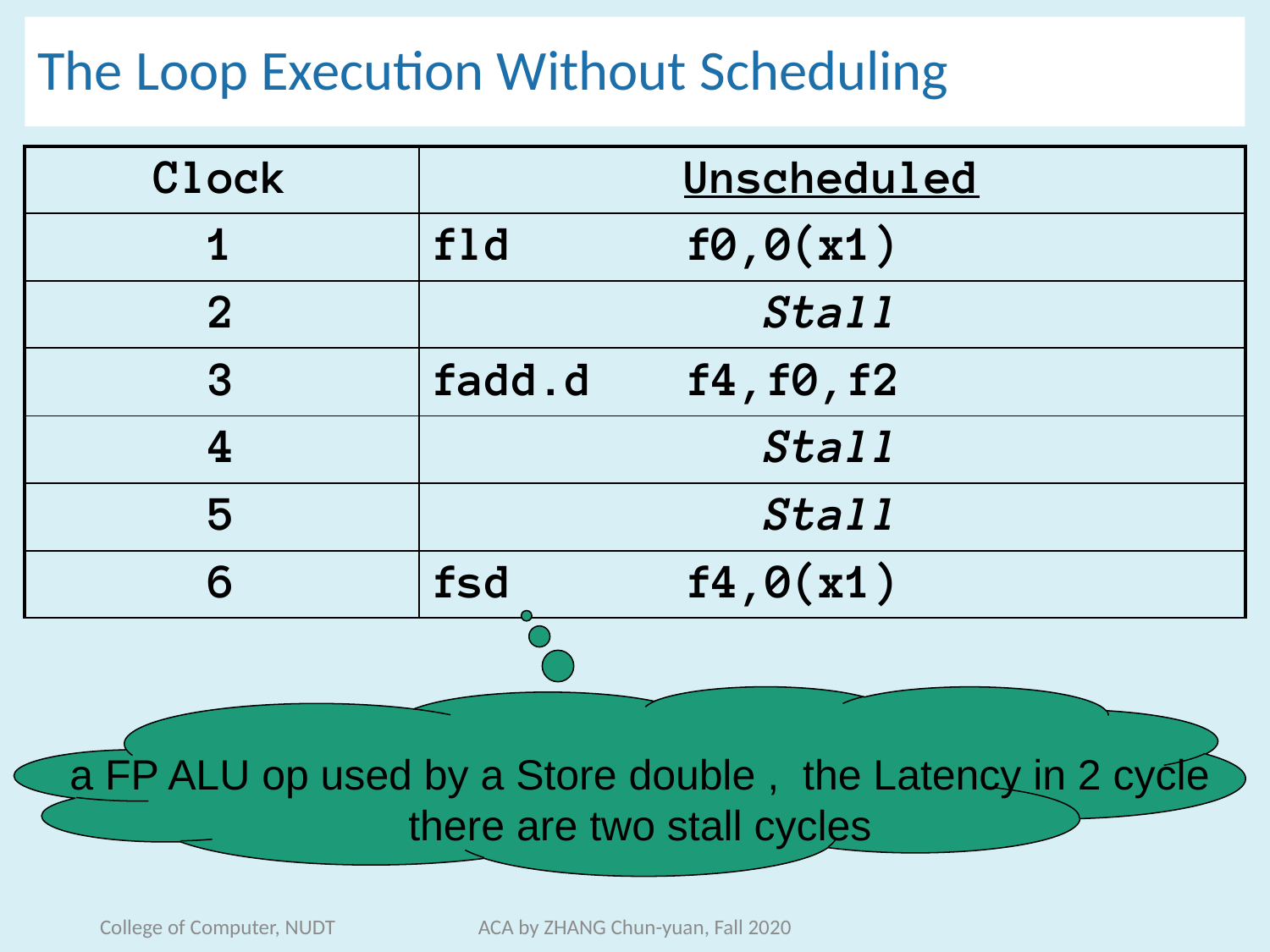

# The Loop Execution Without Scheduling
| Clock | Unscheduled |
| --- | --- |
| 1 | fld f0,0(x1) |
| 2 | Stall |
| 3 | fadd.d f4,f0,f2 |
| 4 | Stall |
| 5 | Stall |
| 6 | fsd f4,0(x1) |

a FP ALU op used by a Store double ,  the Latency in 2 cycle
there are two stall cycles
College of Computer, NUDT
ACA by ZHANG Chun-yuan, Fall 2020
39